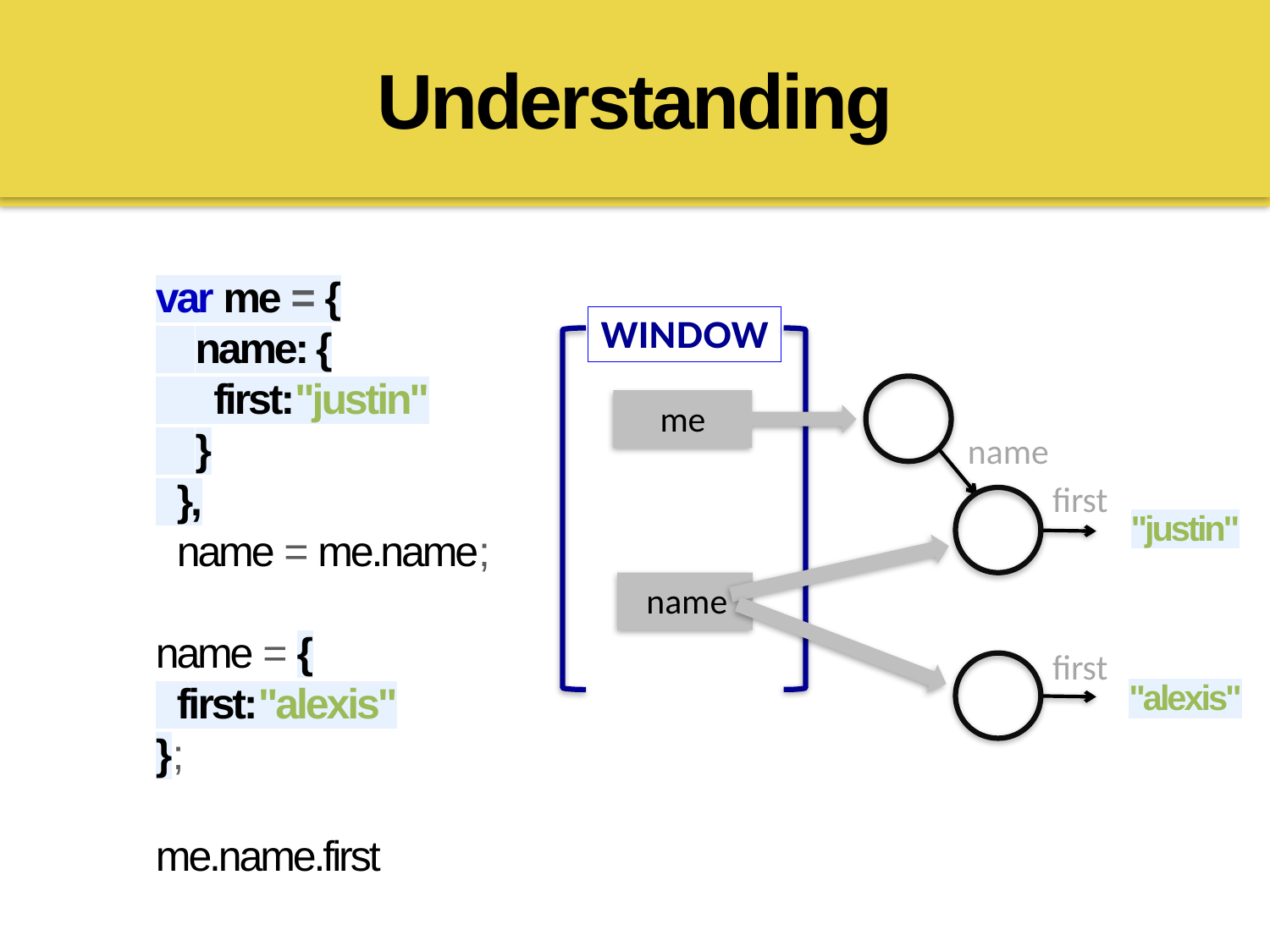

Understanding

var me = {
    name: {
      first:"justin"
    }
  },
  name = me.name;

name = {
  first:"alexis"
};

me.name.first
WINDOW

me
first

"justin"
name

name

first

"alexis"